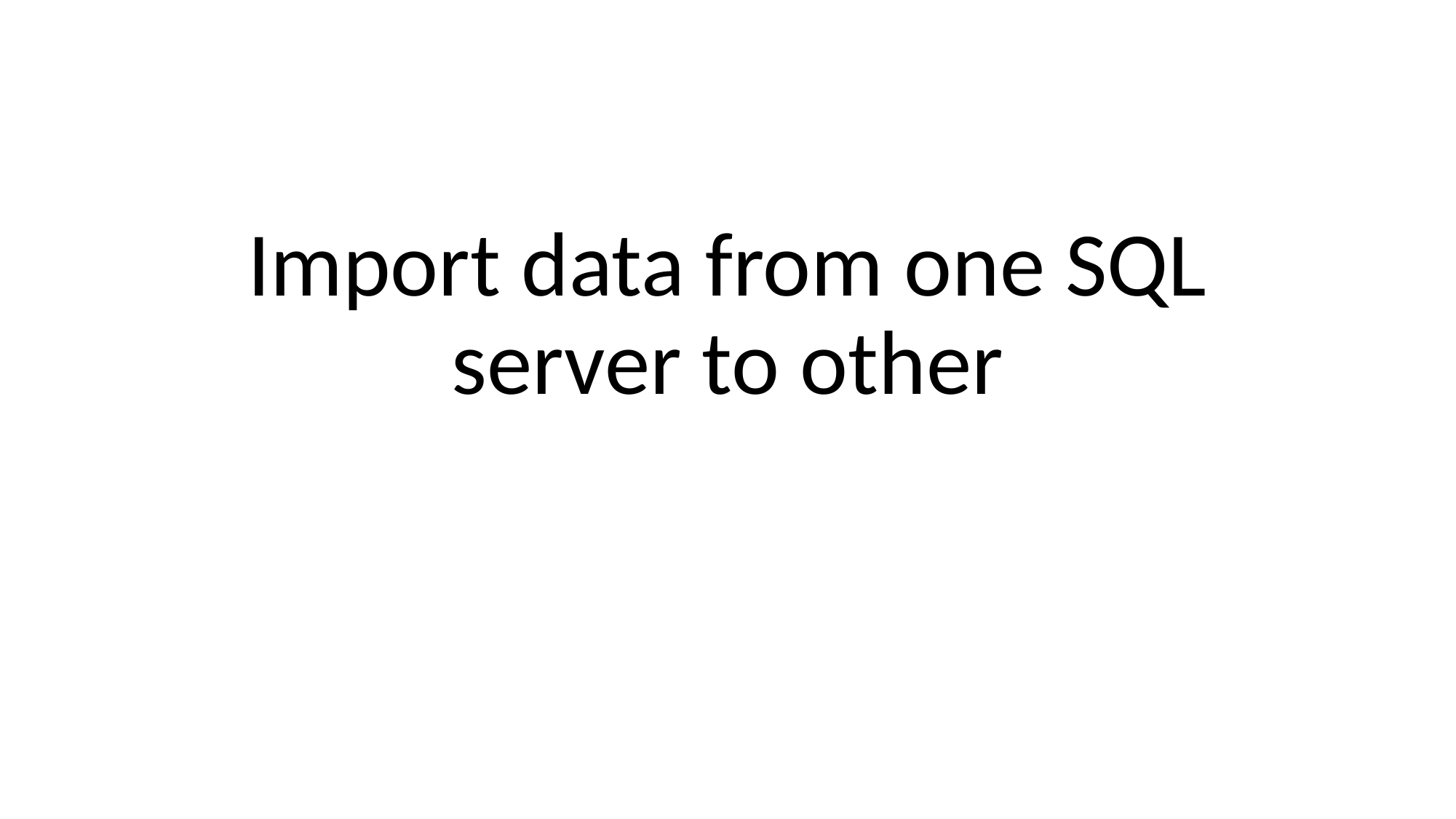

# Import data from one SQL server to other